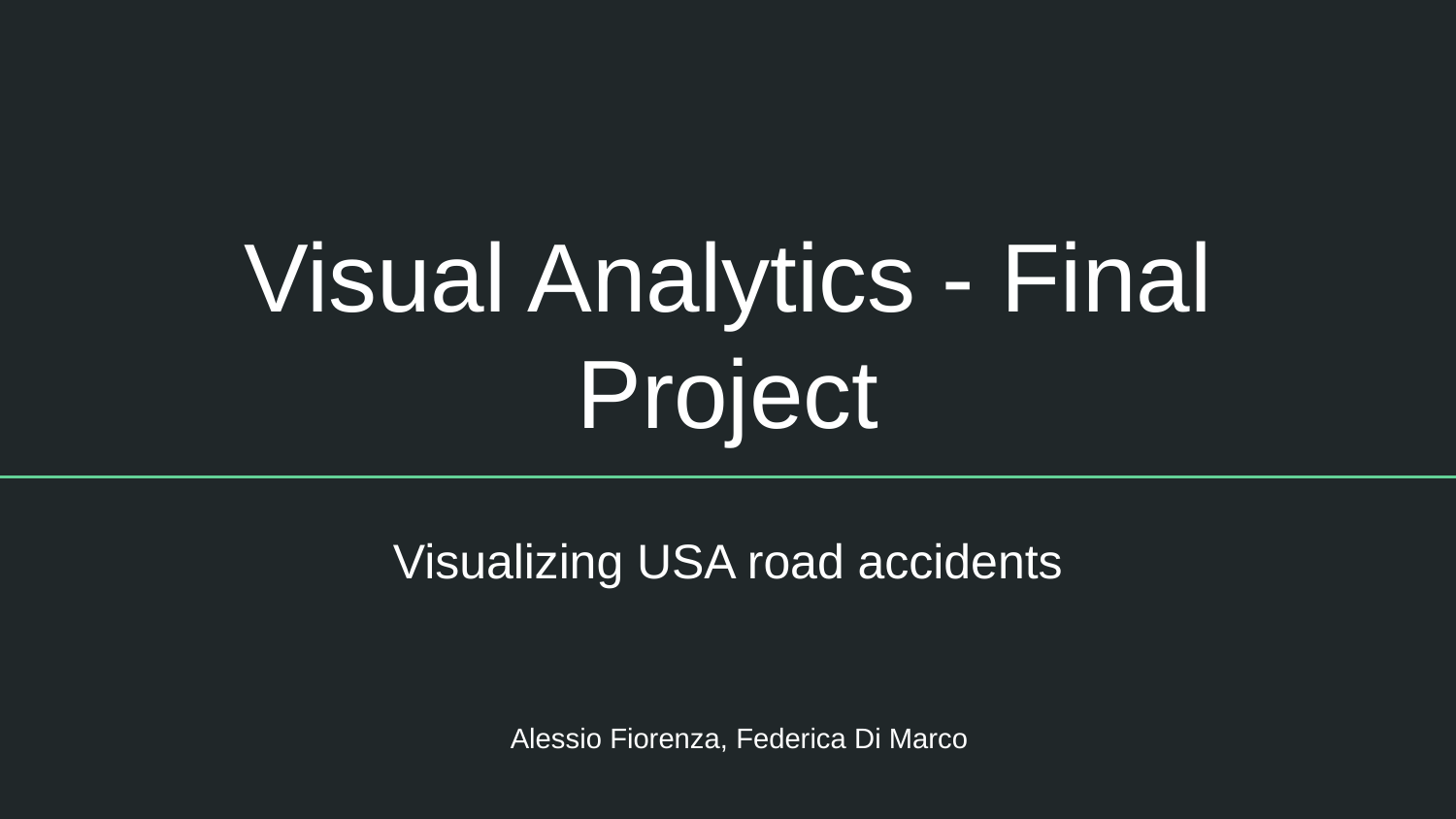

# Visual Analytics - Final Project
Visualizing USA road accidents

Alessio Fiorenza, Federica Di Marco